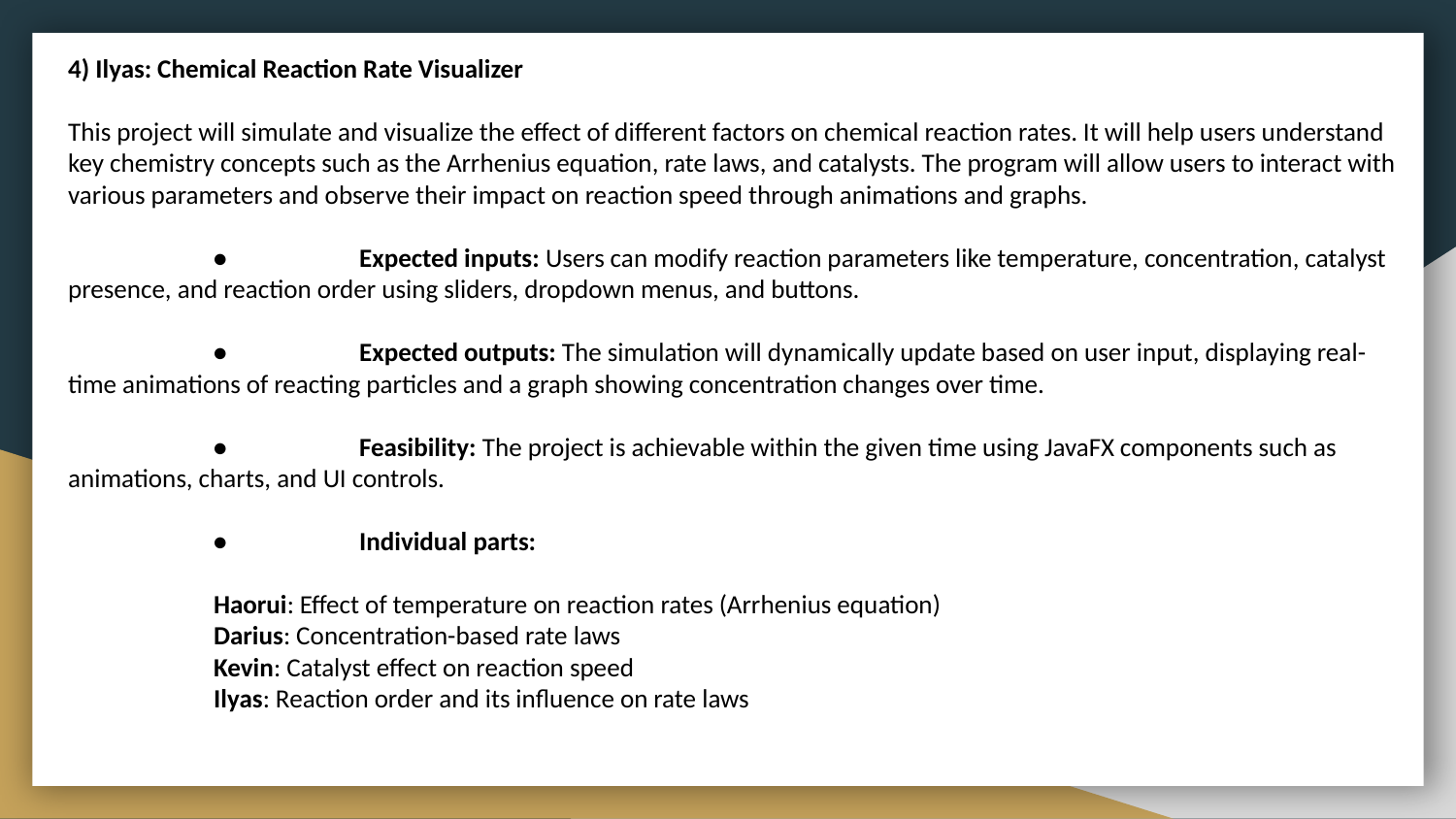

4) Ilyas: Chemical Reaction Rate Visualizer

This project will simulate and visualize the effect of different factors on chemical reaction rates. It will help users understand key chemistry concepts such as the Arrhenius equation, rate laws, and catalysts. The program will allow users to interact with various parameters and observe their impact on reaction speed through animations and graphs.

	•	Expected inputs: Users can modify reaction parameters like temperature, concentration, catalyst presence, and reaction order using sliders, dropdown menus, and buttons.

	•	Expected outputs: The simulation will dynamically update based on user input, displaying real-time animations of reacting particles and a graph showing concentration changes over time.

	•	Feasibility: The project is achievable within the given time using JavaFX components such as animations, charts, and UI controls.

	•	Individual parts:

	Haorui: Effect of temperature on reaction rates (Arrhenius equation)
	Darius: Concentration-based rate laws
	Kevin: Catalyst effect on reaction speed
	Ilyas: Reaction order and its influence on rate laws